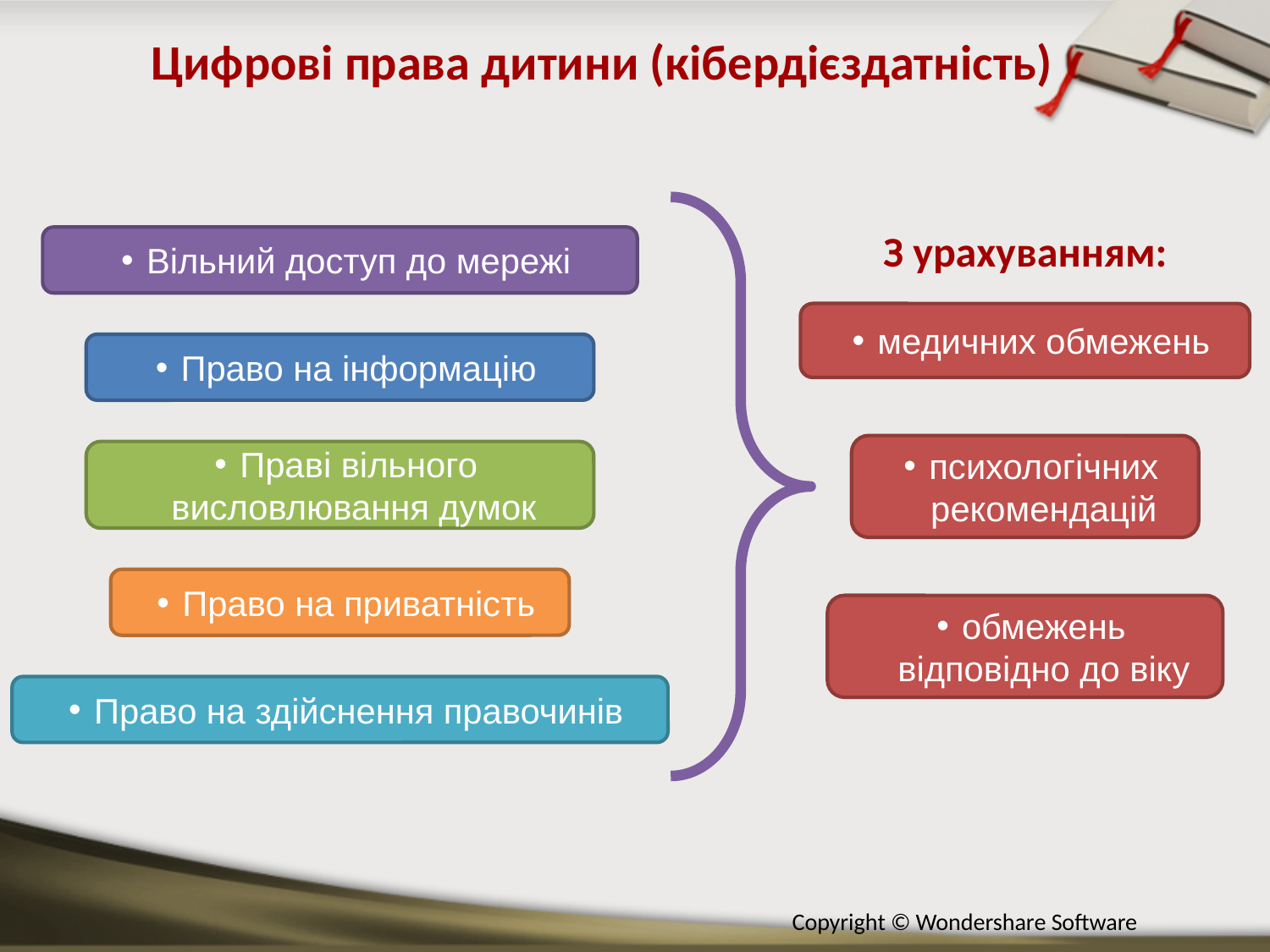

Цифрові права дитини (кібердієздатність)

З урахуванням:
Вільний доступ до мережі
медичних обмежень
Право на інформацію
психологічних рекомендацій
Праві вільного висловлювання думок
Право на приватність
обмежень відповідно до віку
Право на здійснення правочинів